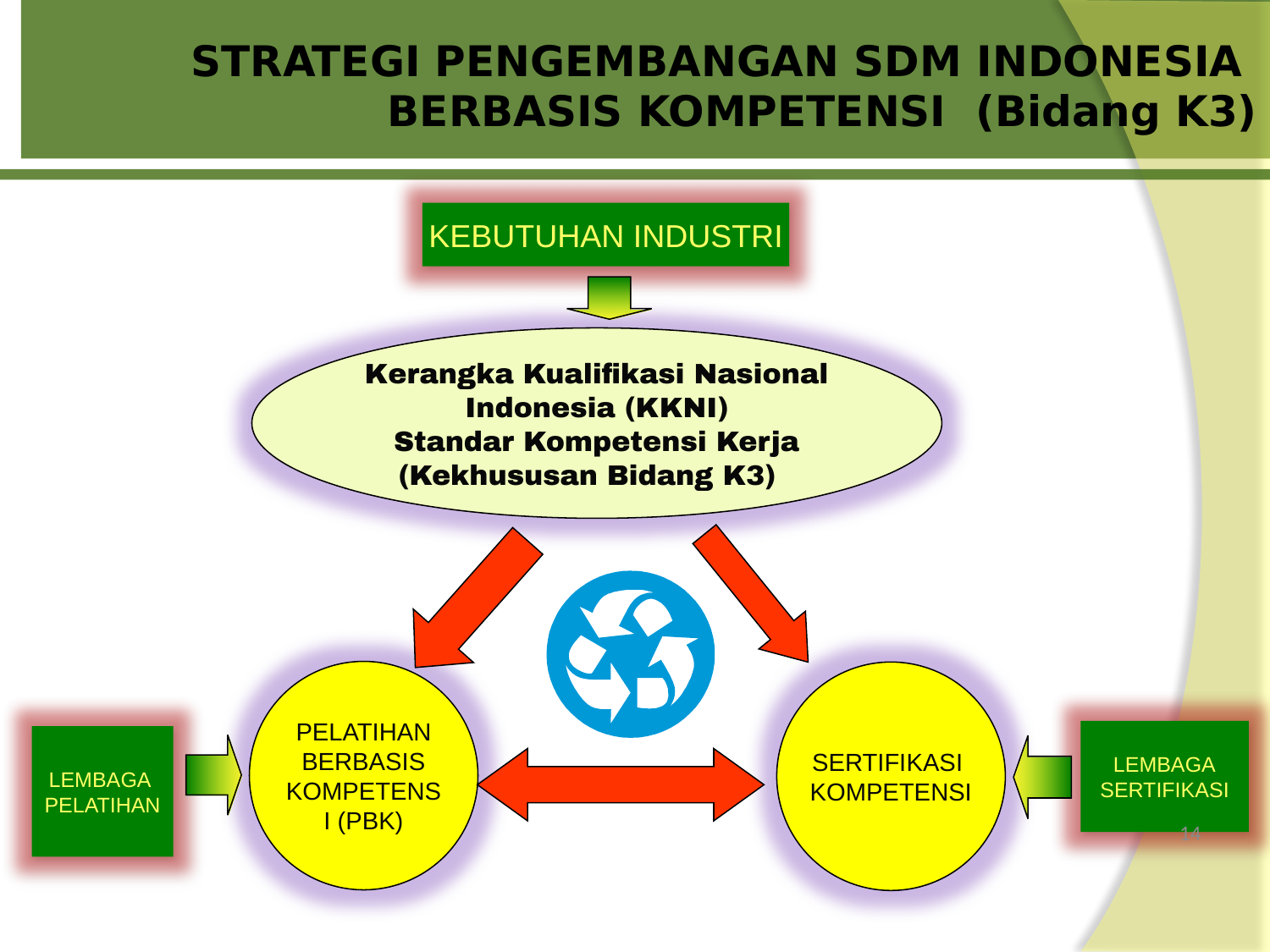

STRATEGI PENGEMBANGAN SDM INDONESIA
BERBASIS KOMPETENSI  (Bidang K3)
KEBUTUHAN INDUSTRI

Kerangka Kualifikasi Nasional Indonesia (KKNI)
Standar Kompetensi Kerja
(Kekhususan Bidang K3)

PELATIHAN BERBASIS KOMPETENSI (PBK)
SERTIFIKASI
KOMPETENSI
LEMBAGA
SERTIFIKASI
LEMBAGA
PELATIHAN

14